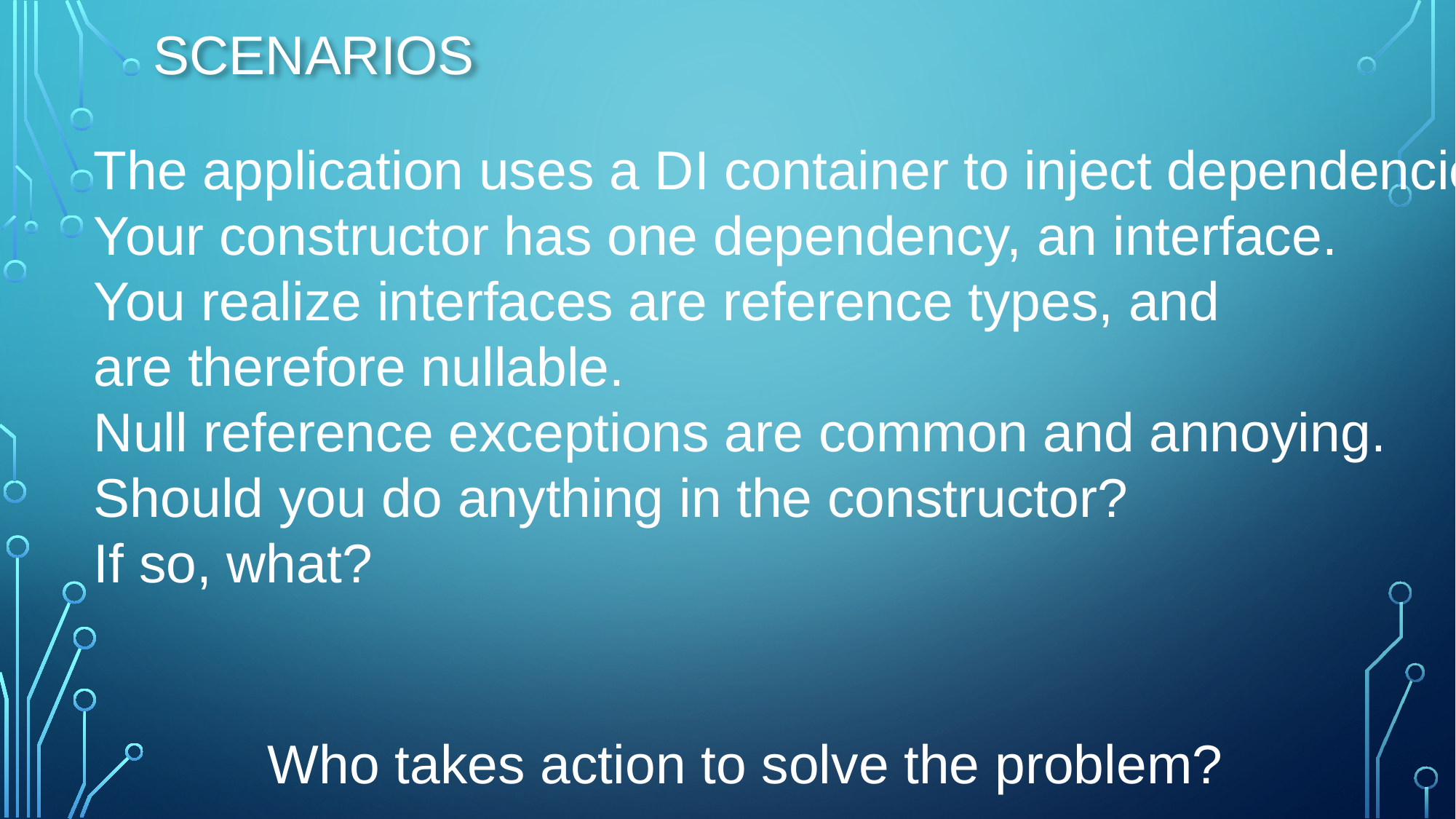

# Scenarios
The application uses a DI container to inject dependencies.
Your constructor has one dependency, an interface.
You realize interfaces are reference types, and
are therefore nullable.
Null reference exceptions are common and annoying.
Should you do anything in the constructor?
If so, what?
Who takes action to solve the problem?